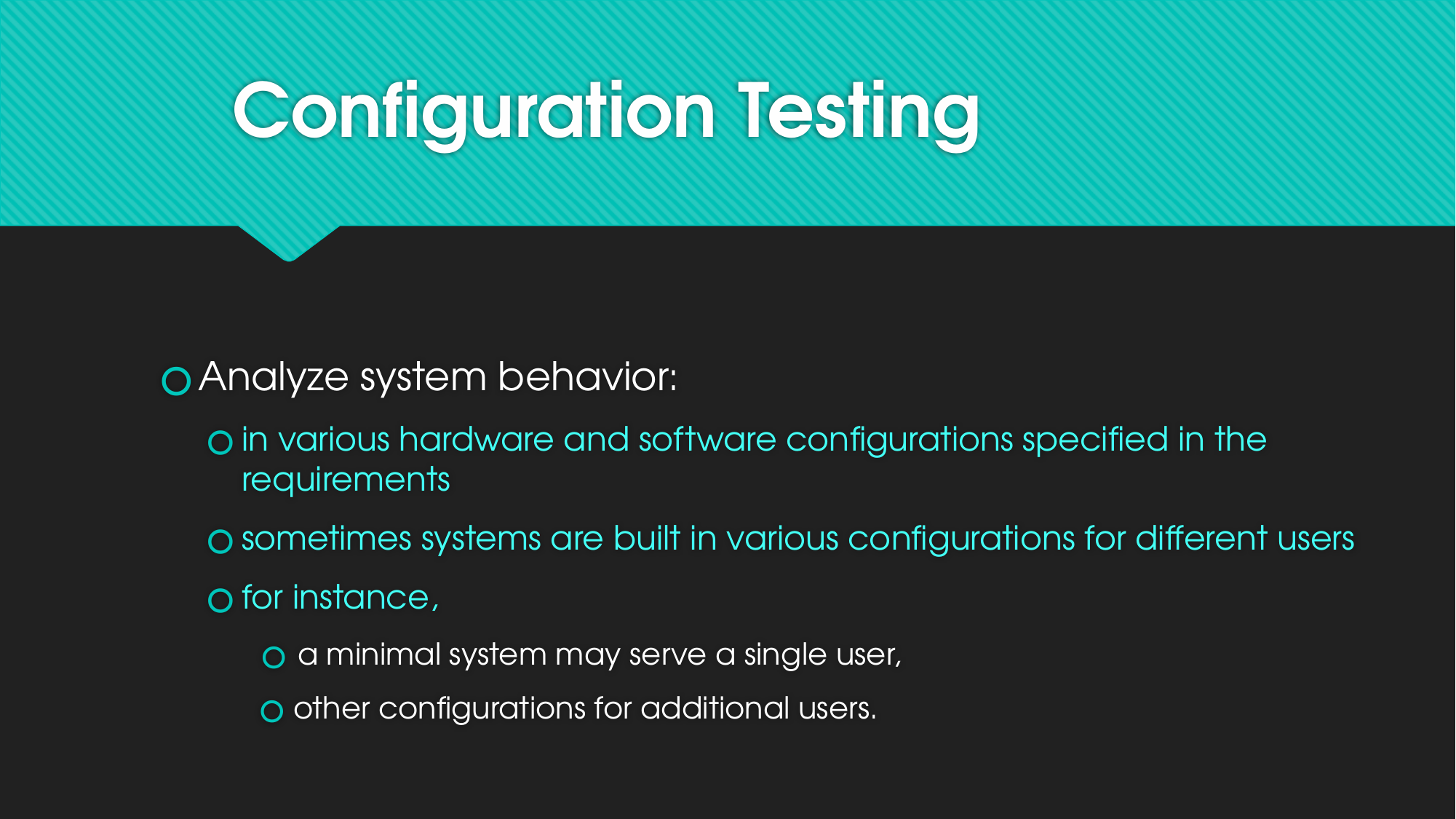

# Configuration Testing
Analyze system behavior:
in various hardware and software configurations specified in the requirements
sometimes systems are built in various configurations for different users
for instance,
 a minimal system may serve a single user,
 other configurations for additional users.